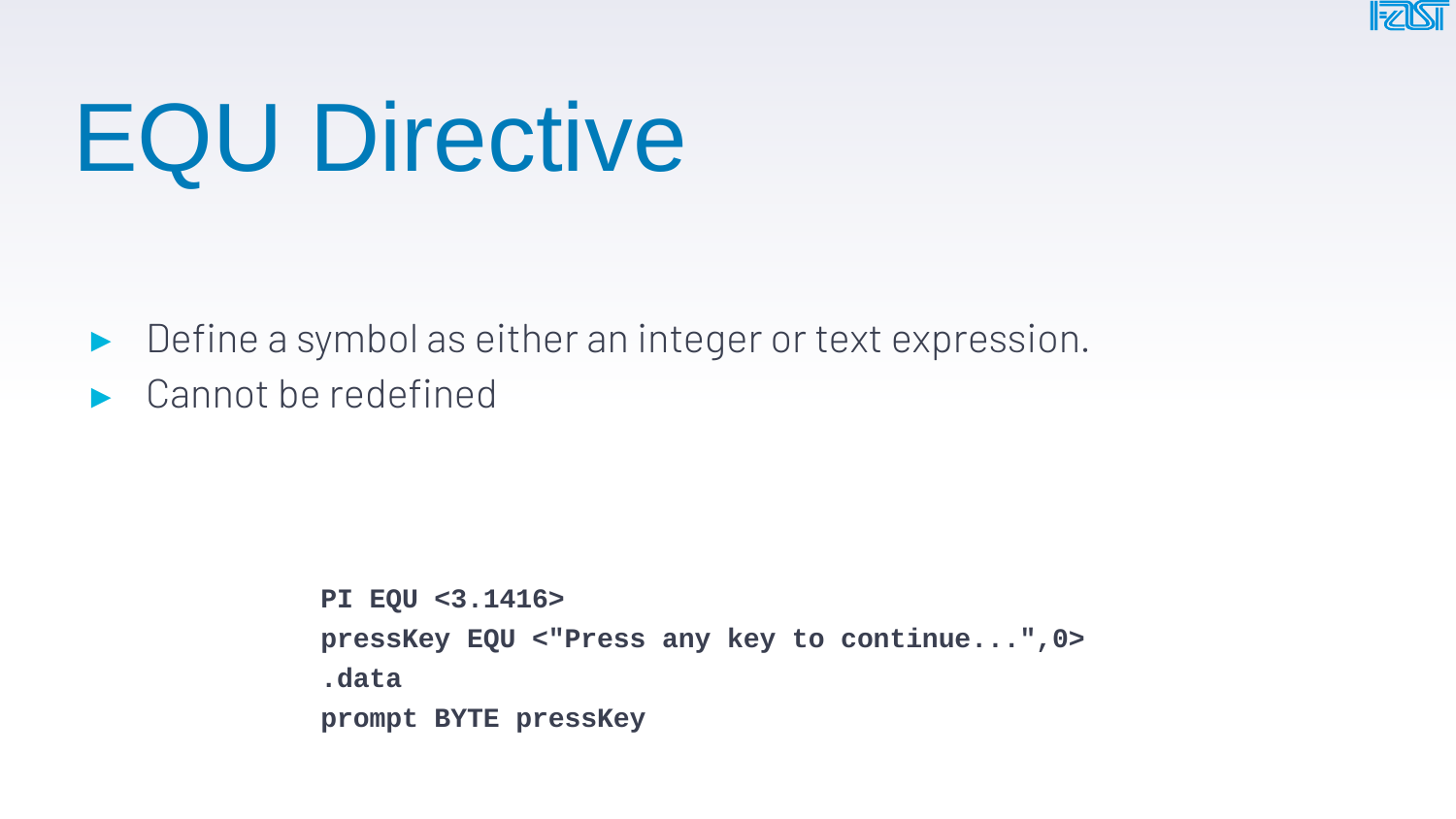

# EQU Directive
Define a symbol as either an integer or text expression.
Cannot be redefined
PI EQU <3.1416>
pressKey EQU <"Press any key to continue...",0>
.data
prompt BYTE pressKey
68